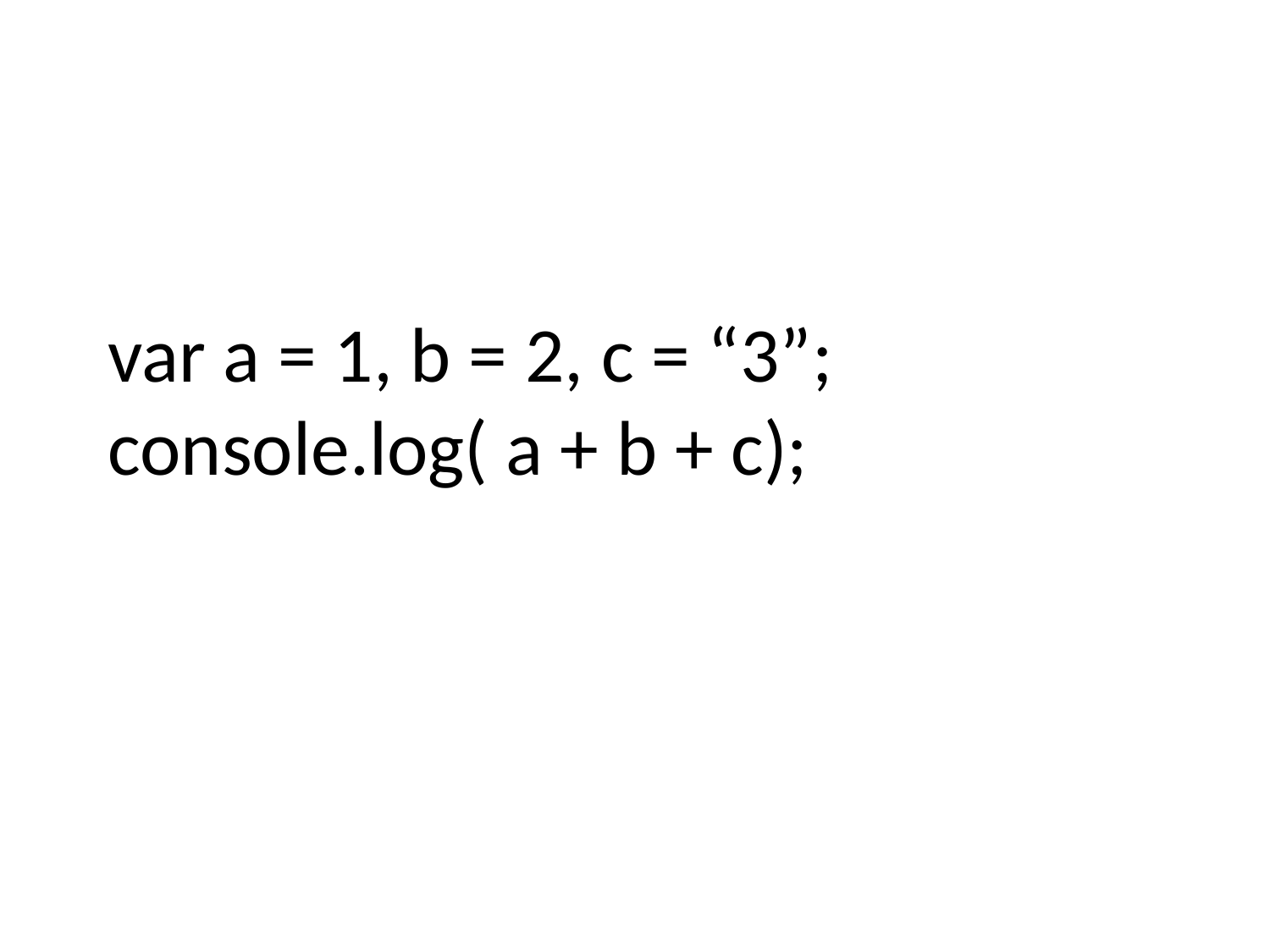

# var a = 1, b = 2, c = “3”; console.log( a + b + c);